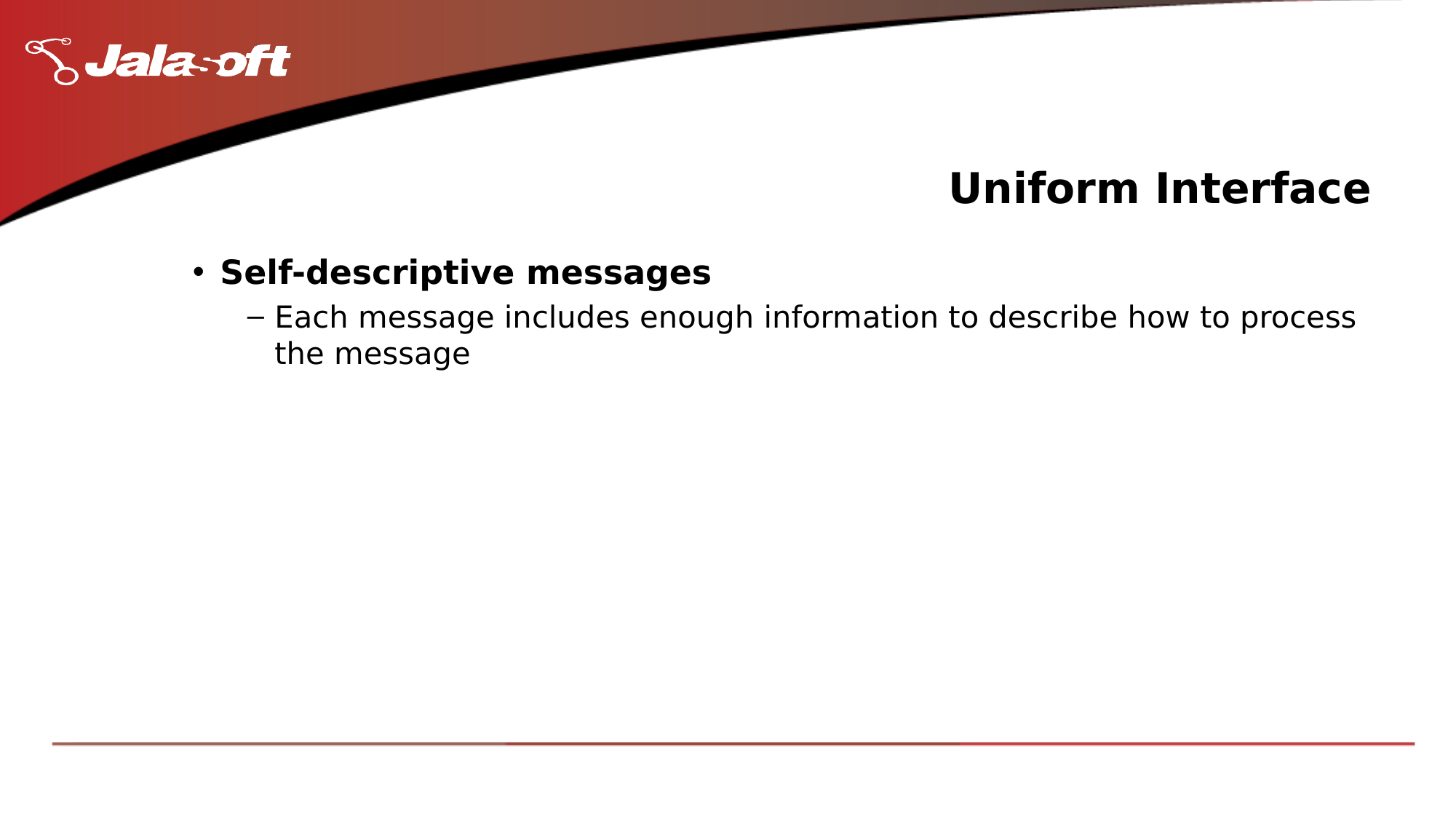

# Uniform Interface
Self-descriptive messages
Each message includes enough information to describe how to process the message